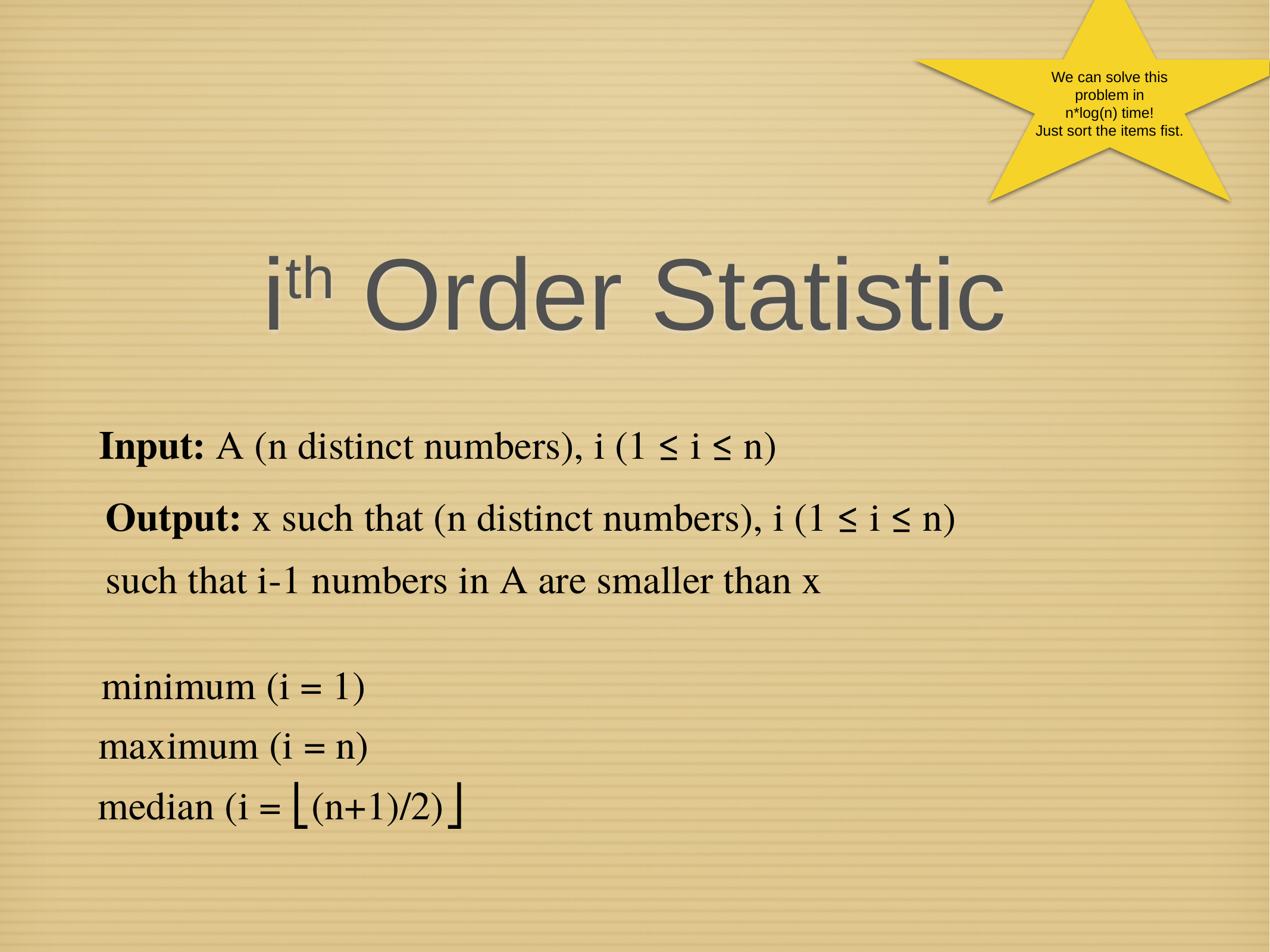

We can solve this problem in
n*log(n) time!
Just sort the items fist.
# ith Order Statistic
Input: A (n distinct numbers), i (1 ≤ i ≤ n)
Output: x such that (n distinct numbers), i (1 ≤ i ≤ n)
such that i-1 numbers in A are smaller than x
minimum (i = 1)
maximum (i = n)
median (i = ⎣(n+1)/2)⎦